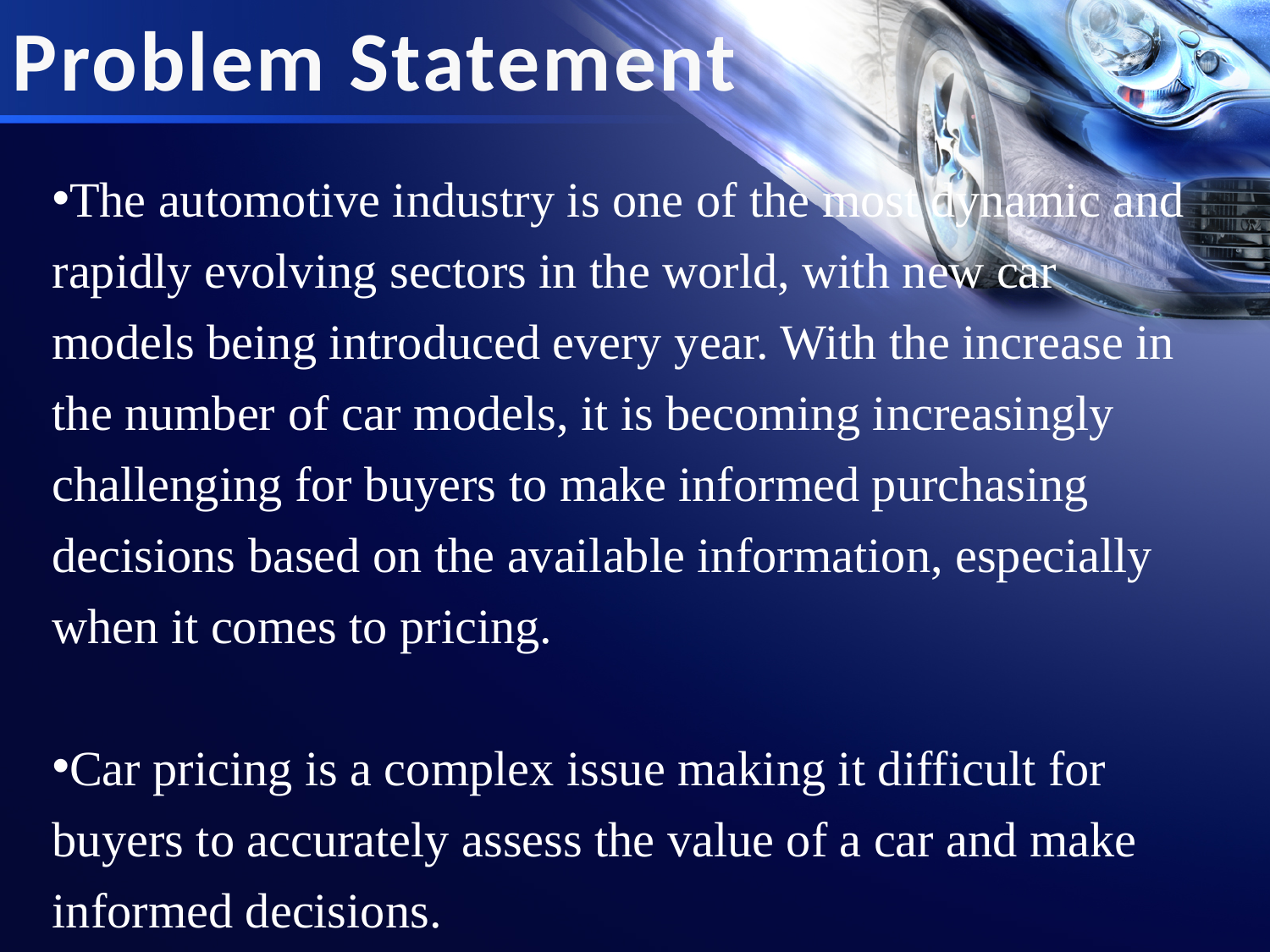

Problem Statement
The automotive industry is one of the most dynamic and rapidly evolving sectors in the world, with new car models being introduced every year. With the increase in the number of car models, it is becoming increasingly challenging for buyers to make informed purchasing decisions based on the available information, especially when it comes to pricing.

Car pricing is a complex issue making it difficult for buyers to accurately assess the value of a car and make informed decisions.